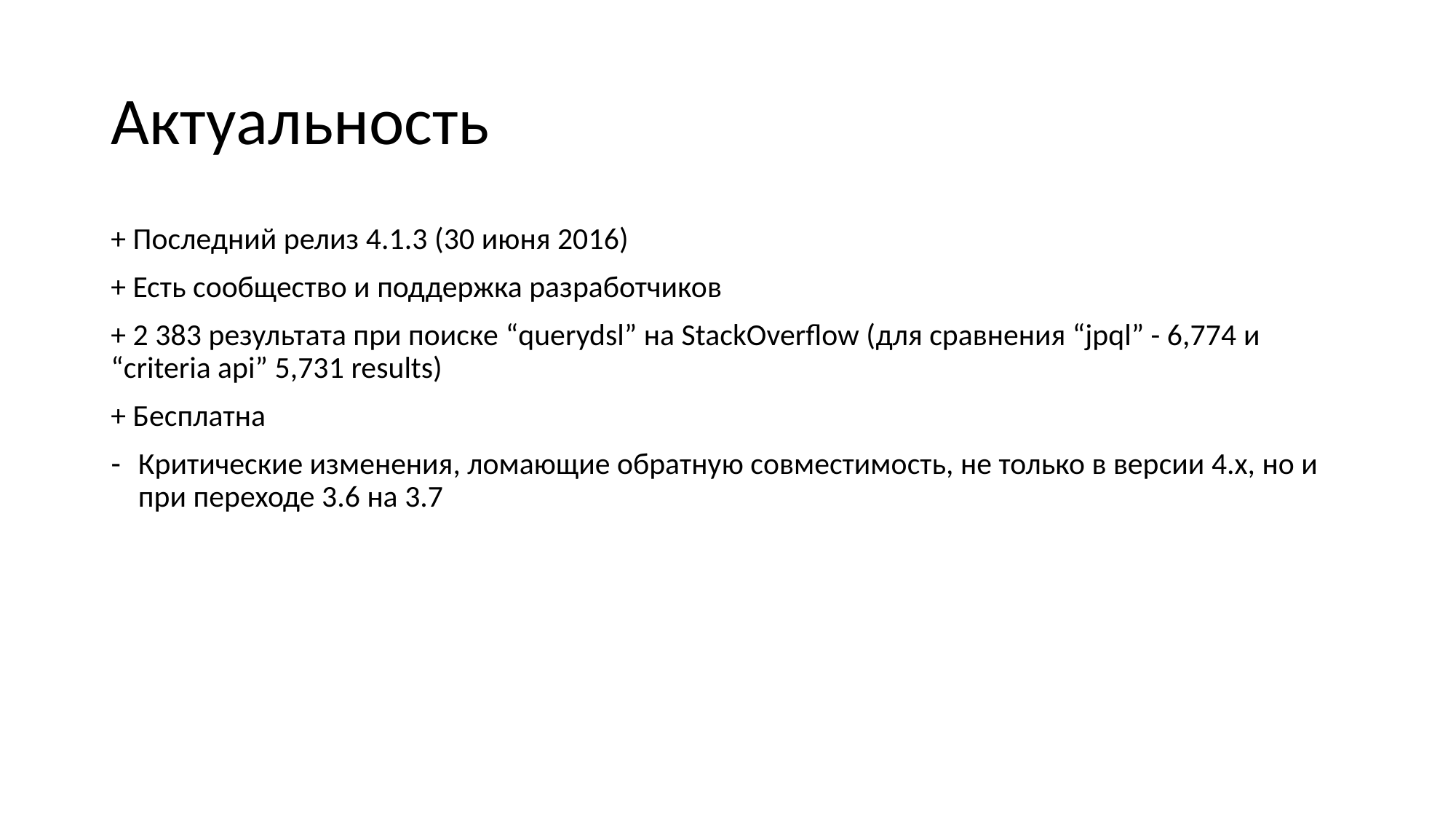

# Актуальность
+ Последний релиз 4.1.3 (30 июня 2016)
+ Есть сообщество и поддержка разработчиков
+ 2 383 результата при поиске “querydsl” на StackOverflow (для сравнения “jpql” - 6,774 и “criteria api” 5,731 results)
+ Бесплатна
Критические изменения, ломающие обратную совместимость, не только в версии 4.х, но и при переходе 3.6 на 3.7